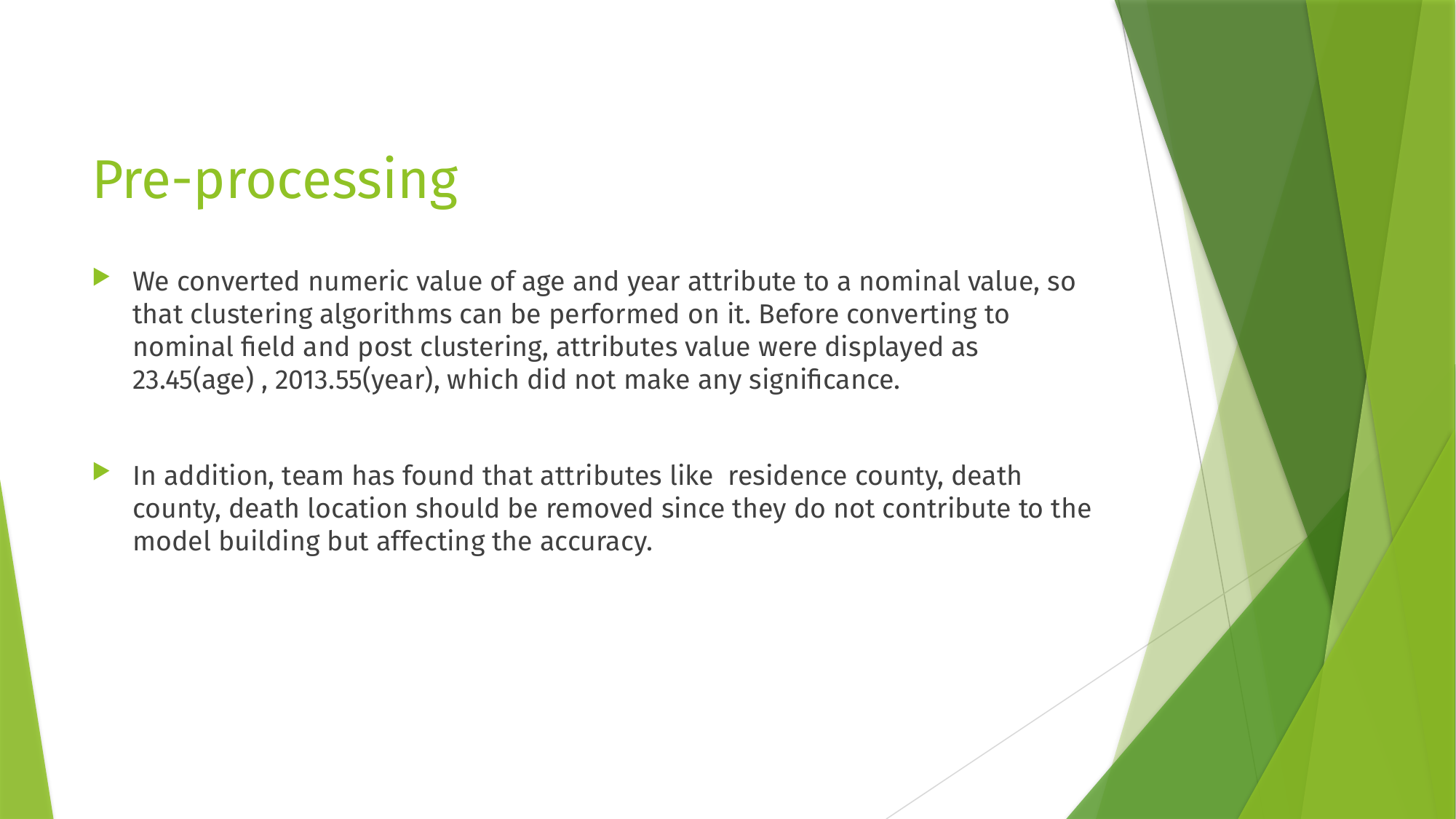

# Pre-processing
We converted numeric value of age and year attribute to a nominal value, so that clustering algorithms can be performed on it. Before converting to nominal field and post clustering, attributes value were displayed as 23.45(age) , 2013.55(year), which did not make any significance.

In addition, team has found that attributes like  residence county, death county, death location should be removed since they do not contribute to the model building but affecting the accuracy.